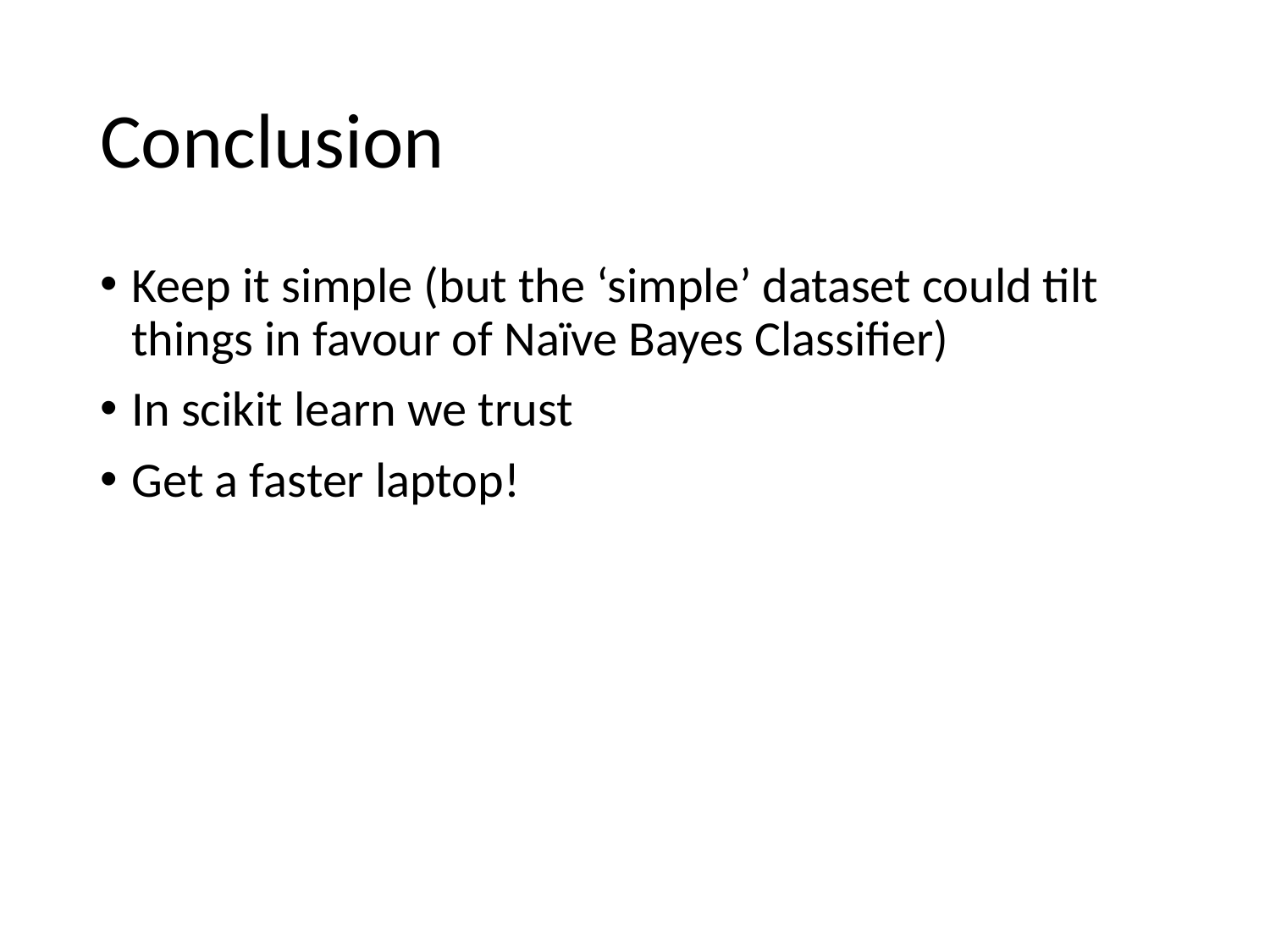

# Conclusion
Keep it simple (but the ‘simple’ dataset could tilt things in favour of Naïve Bayes Classifier)
In scikit learn we trust
Get a faster laptop!